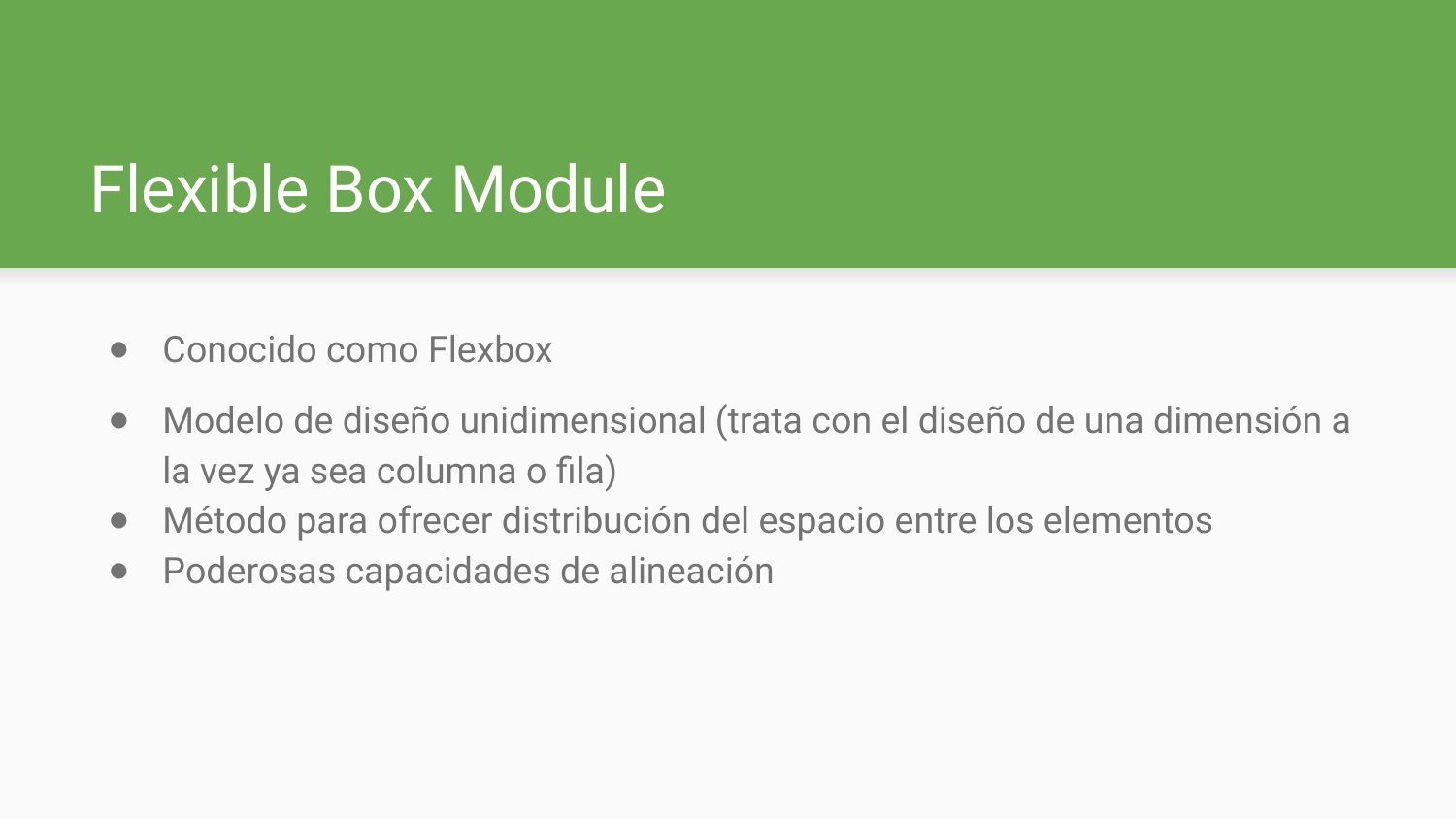

# Flexible Box Module
Conocido como Flexbox
Modelo de diseño unidimensional (trata con el diseño de una dimensión a la vez ya sea columna o fila)
Método para ofrecer distribución del espacio entre los elementos
Poderosas capacidades de alineación